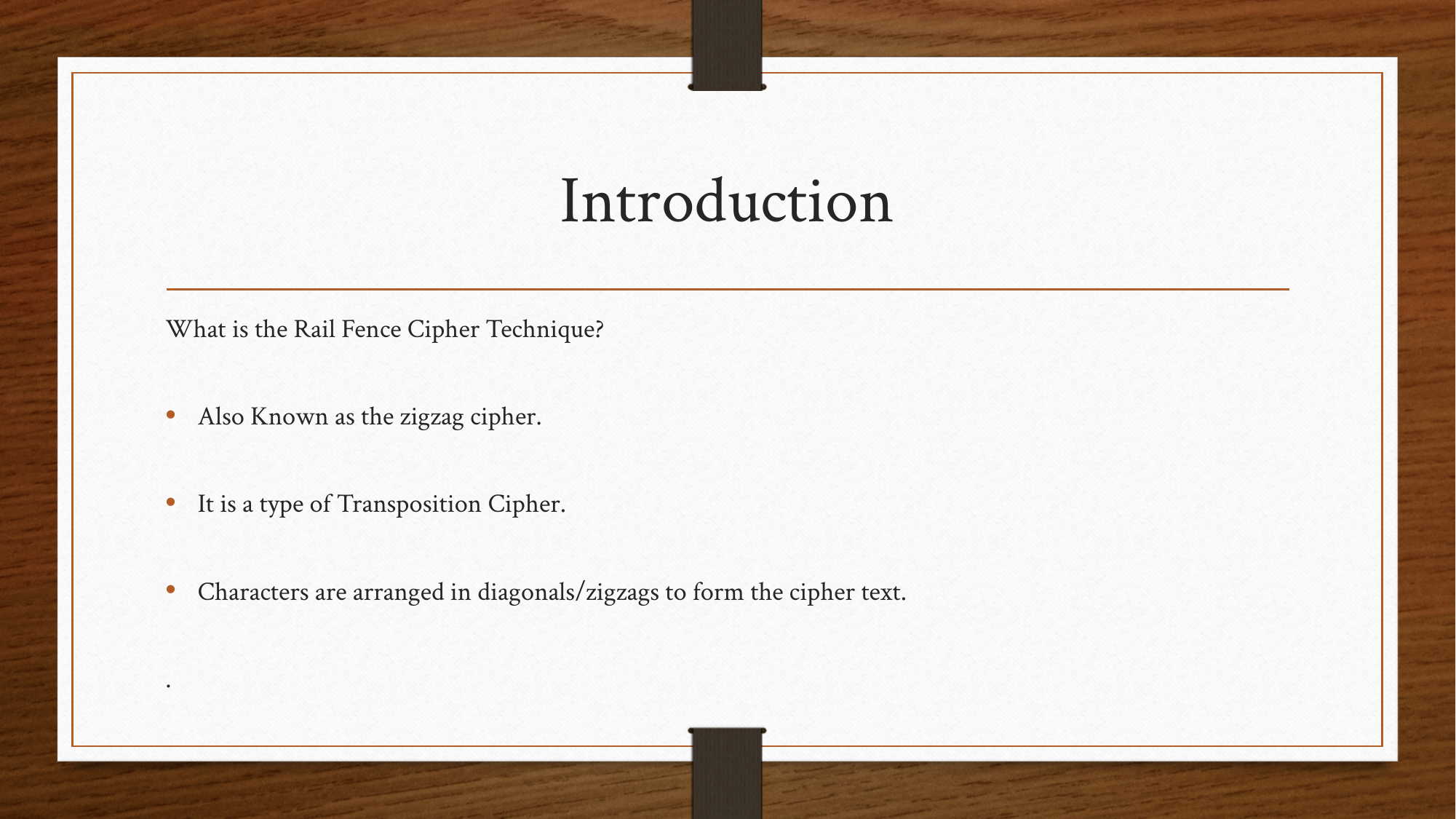

# Introduction
What is the Rail Fence Cipher Technique?

Also Known as the zigzag cipher.

It is a type of Transposition Cipher.

Characters are arranged in diagonals/zigzags to form the cipher text.

.